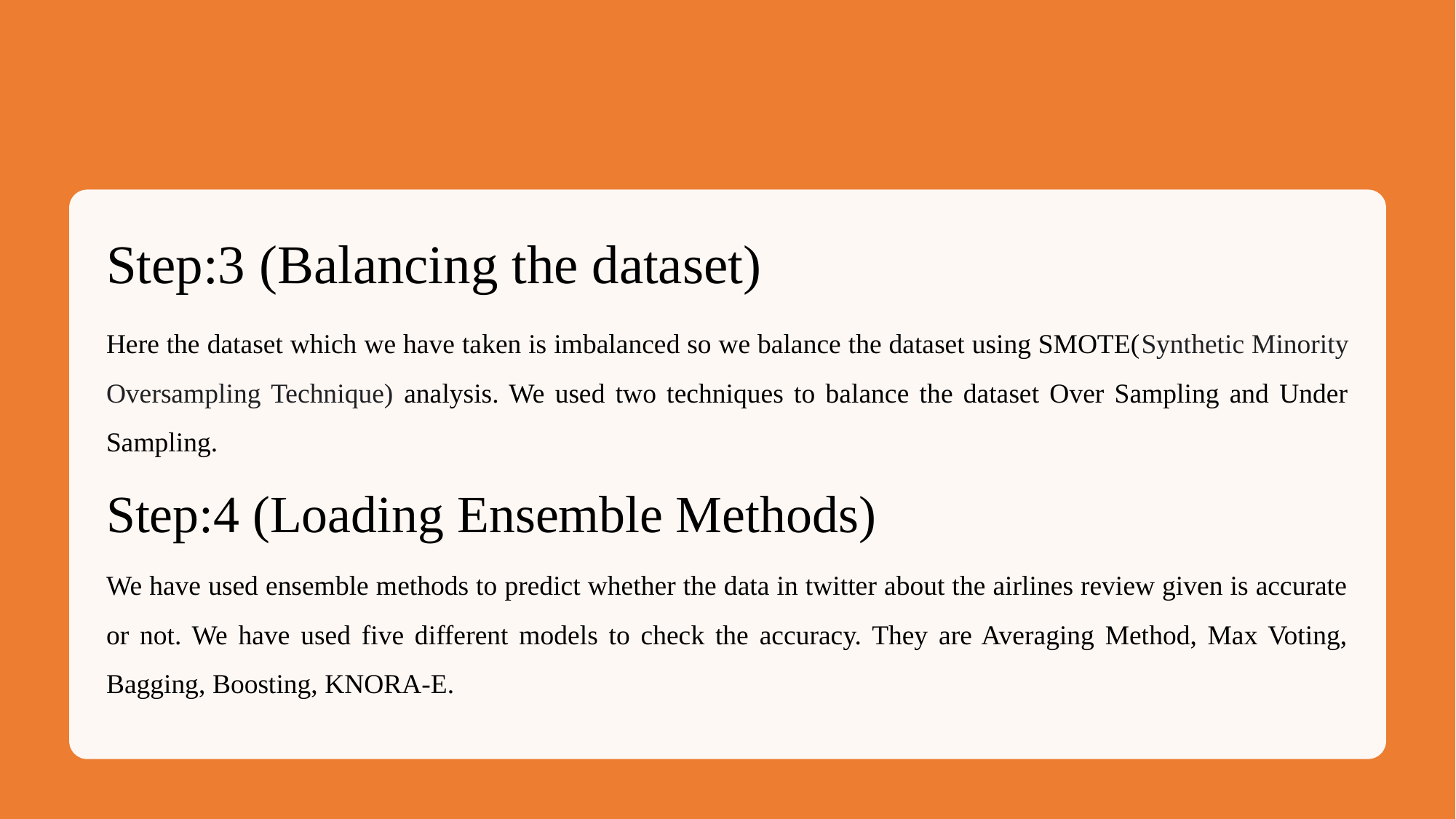

Step:3 (Balancing the dataset)
Here the dataset which we have taken is imbalanced so we balance the dataset using SMOTE(Synthetic Minority Oversampling Technique) analysis. We used two techniques to balance the dataset Over Sampling and Under Sampling.

Step:4 (Loading Ensemble Methods)
We have used ensemble methods to predict whether the data in twitter about the airlines review given is accurate or not. We have used five different models to check the accuracy. They are Averaging Method, Max Voting, Bagging, Boosting, KNORA-E.